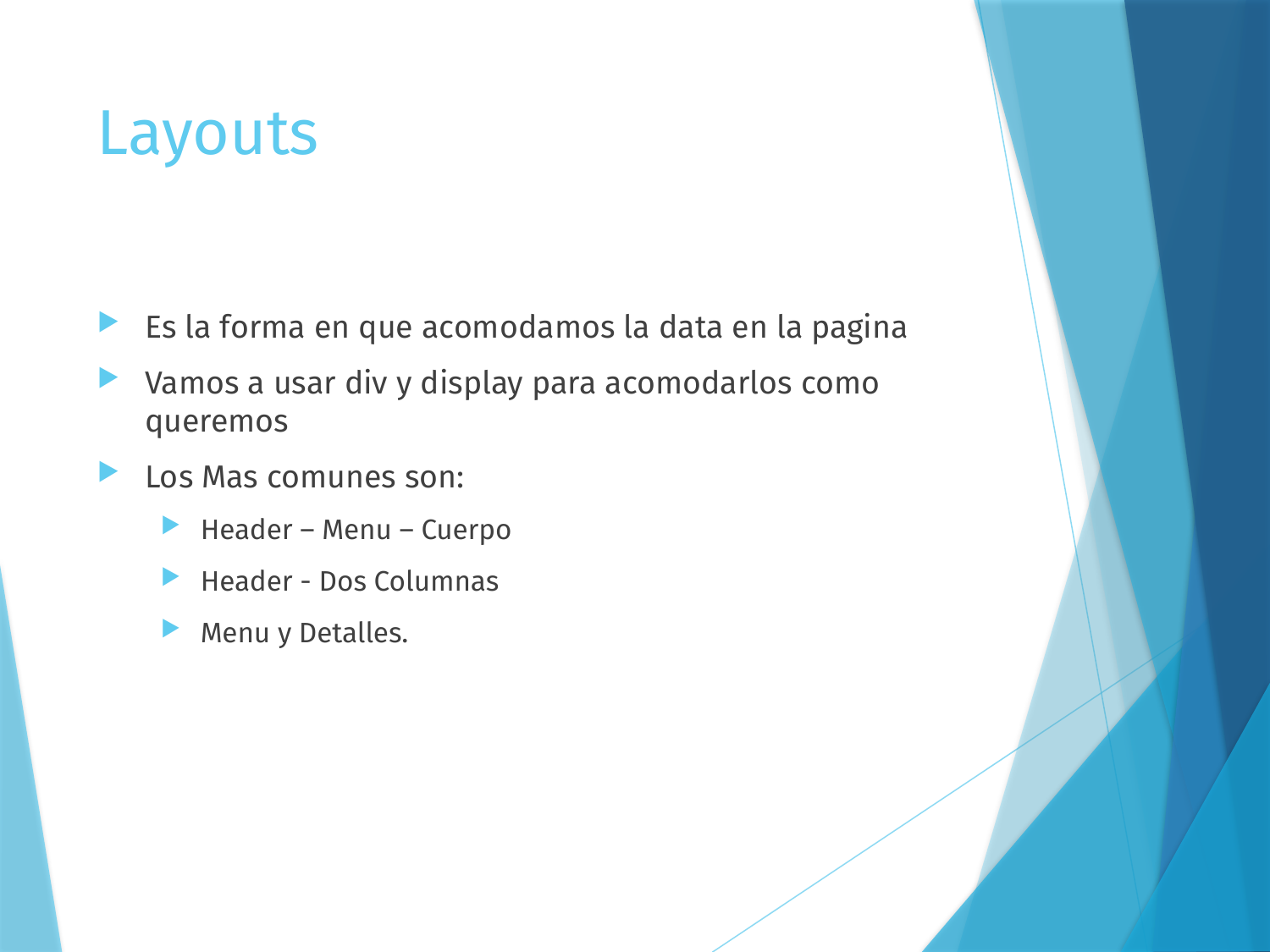

# Layouts
Es la forma en que acomodamos la data en la pagina
Vamos a usar div y display para acomodarlos como queremos
Los Mas comunes son:
Header – Menu – Cuerpo
Header - Dos Columnas
Menu y Detalles.